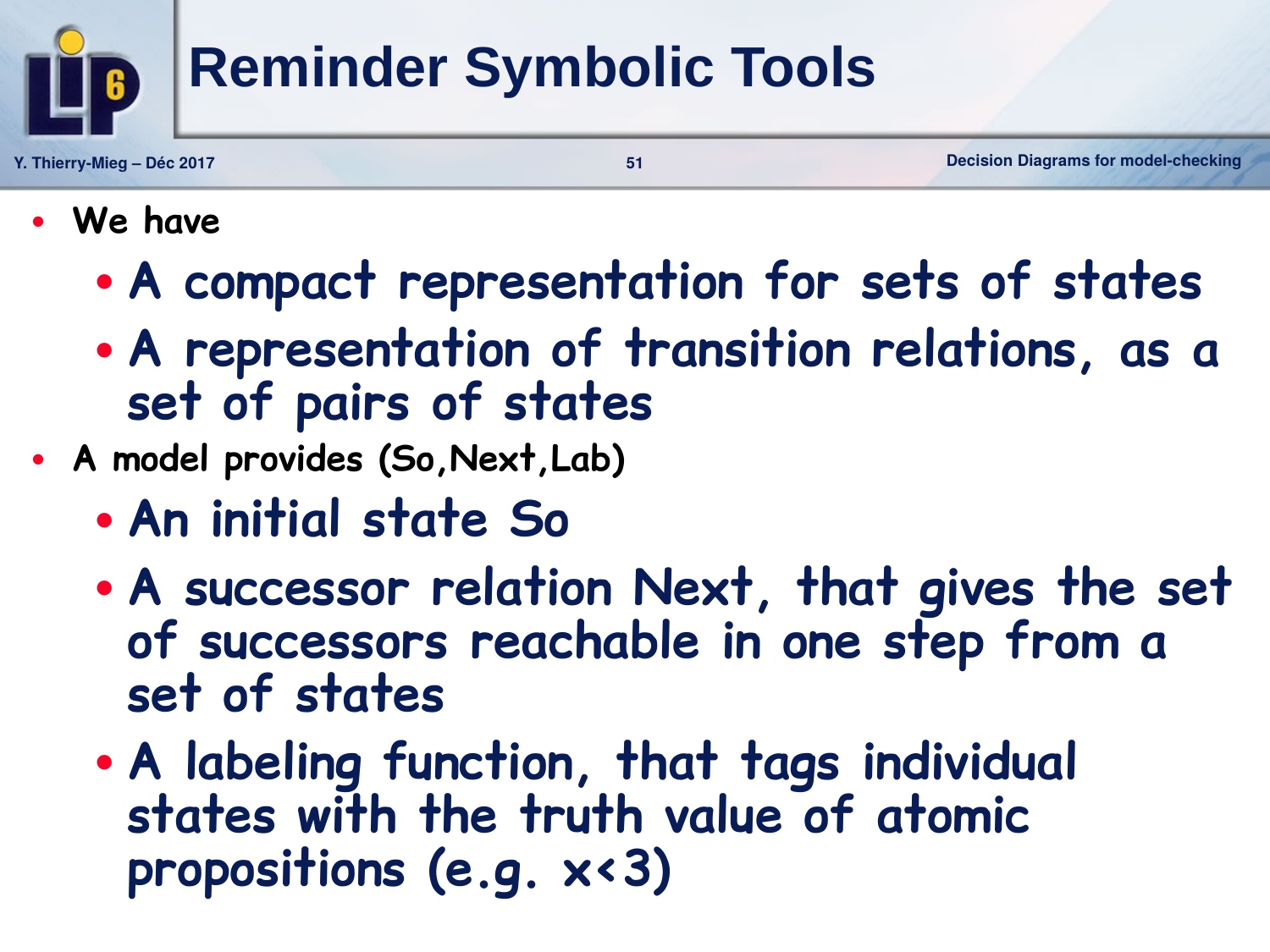

# Reminder Symbolic Tools
We have
A compact representation for sets of states
A representation of transition relations, as a set of pairs of states
A model provides (So,Next,Lab)
An initial state So
A successor relation Next, that gives the set of successors reachable in one step from a set of states
A labeling function, that tags individual states with the truth value of atomic propositions (e.g. x<3)